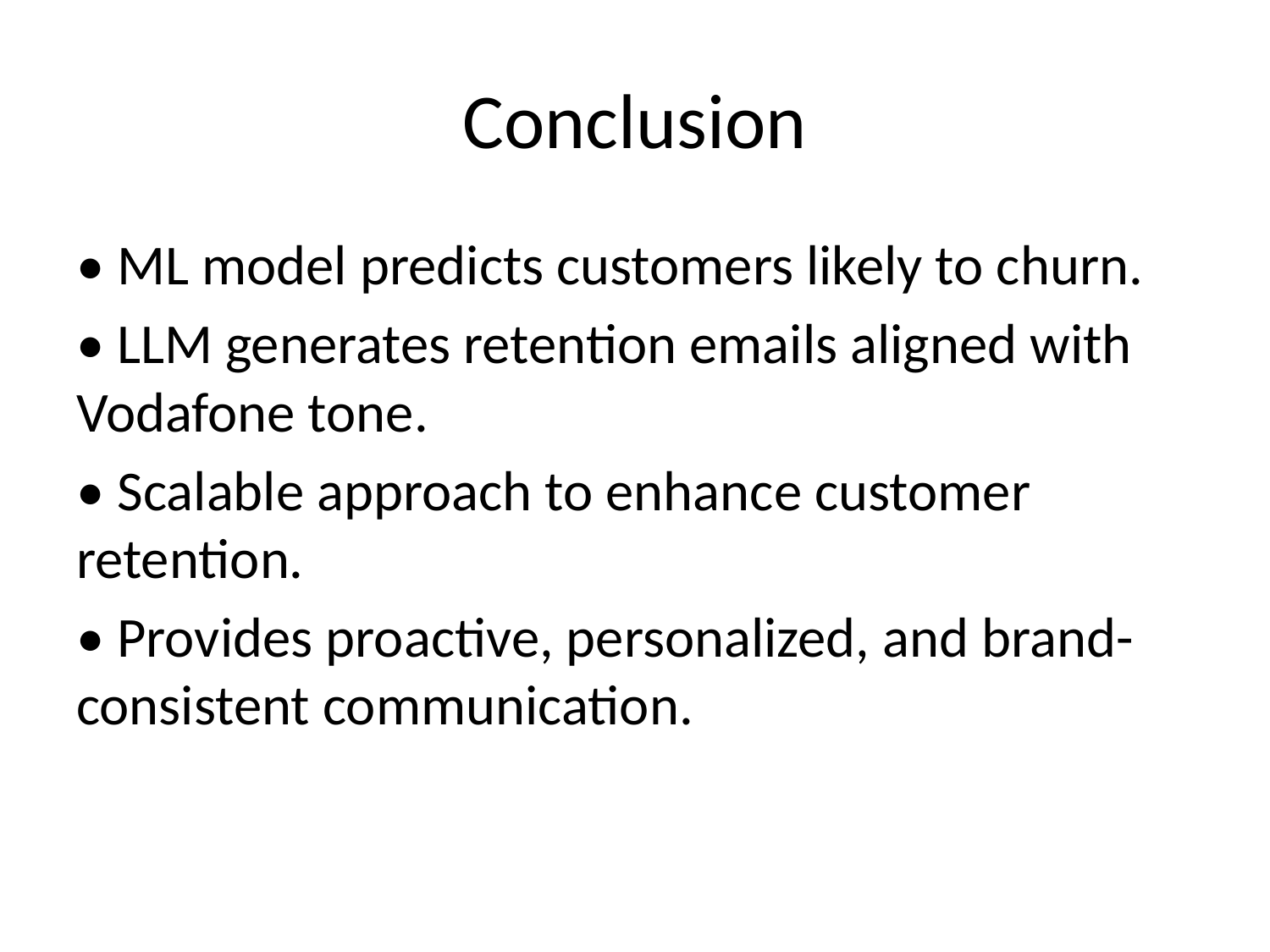

# Conclusion
• ML model predicts customers likely to churn.
• LLM generates retention emails aligned with Vodafone tone.
• Scalable approach to enhance customer retention.
• Provides proactive, personalized, and brand-consistent communication.